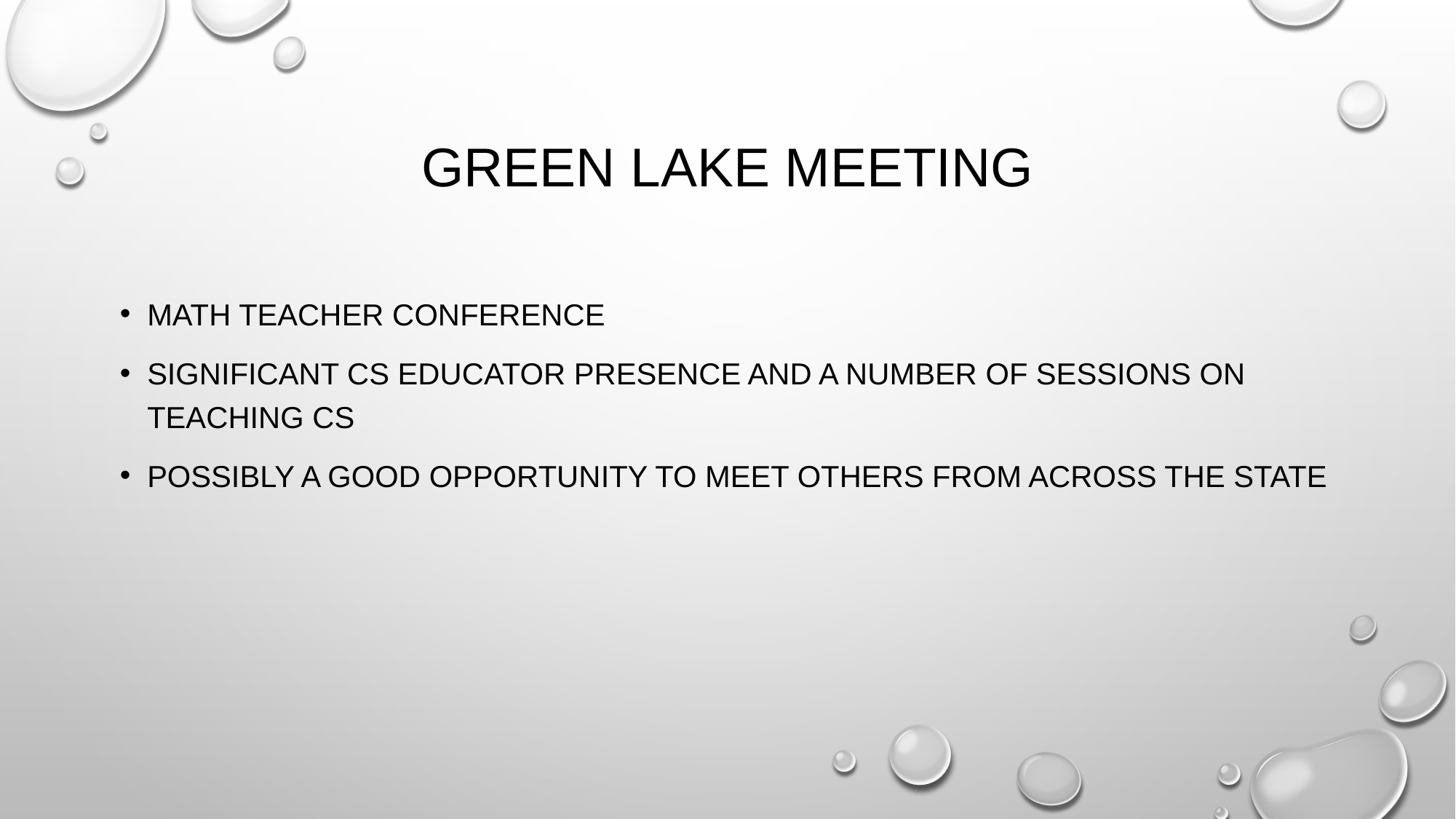

# Green Lake Meeting
Math teacher conference
Significant CS educator presence and a number of sessions on teaching CS
Possibly a good opportunity to meet others from across the state